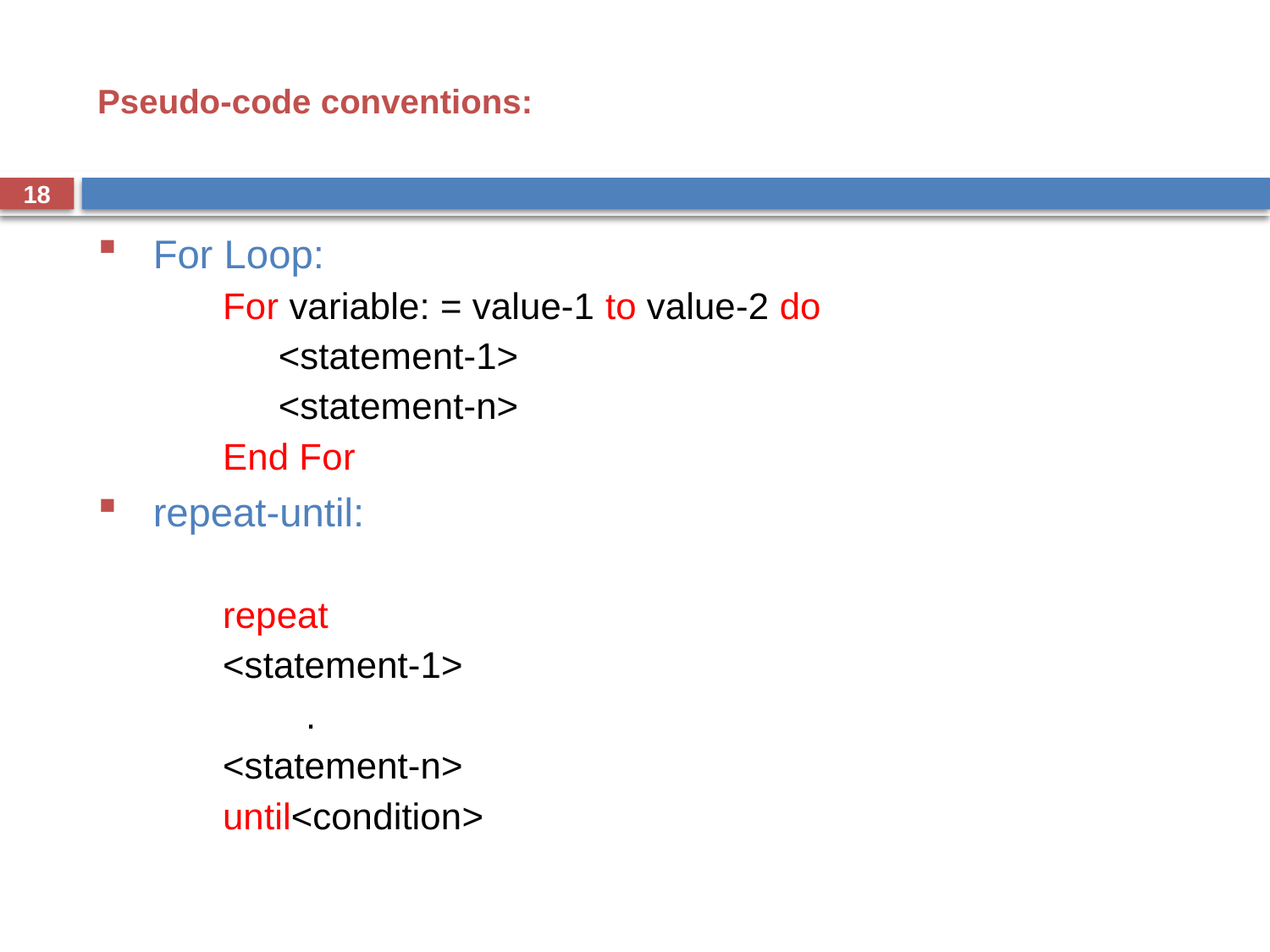

# Pseudo-code conventions:
18
For Loop:
For variable: = value-1 to value-2 do
<statement-1>
<statement-n>
End For
repeat-until:

repeat
<statement-1>
        .
<statement-n>
until<condition>